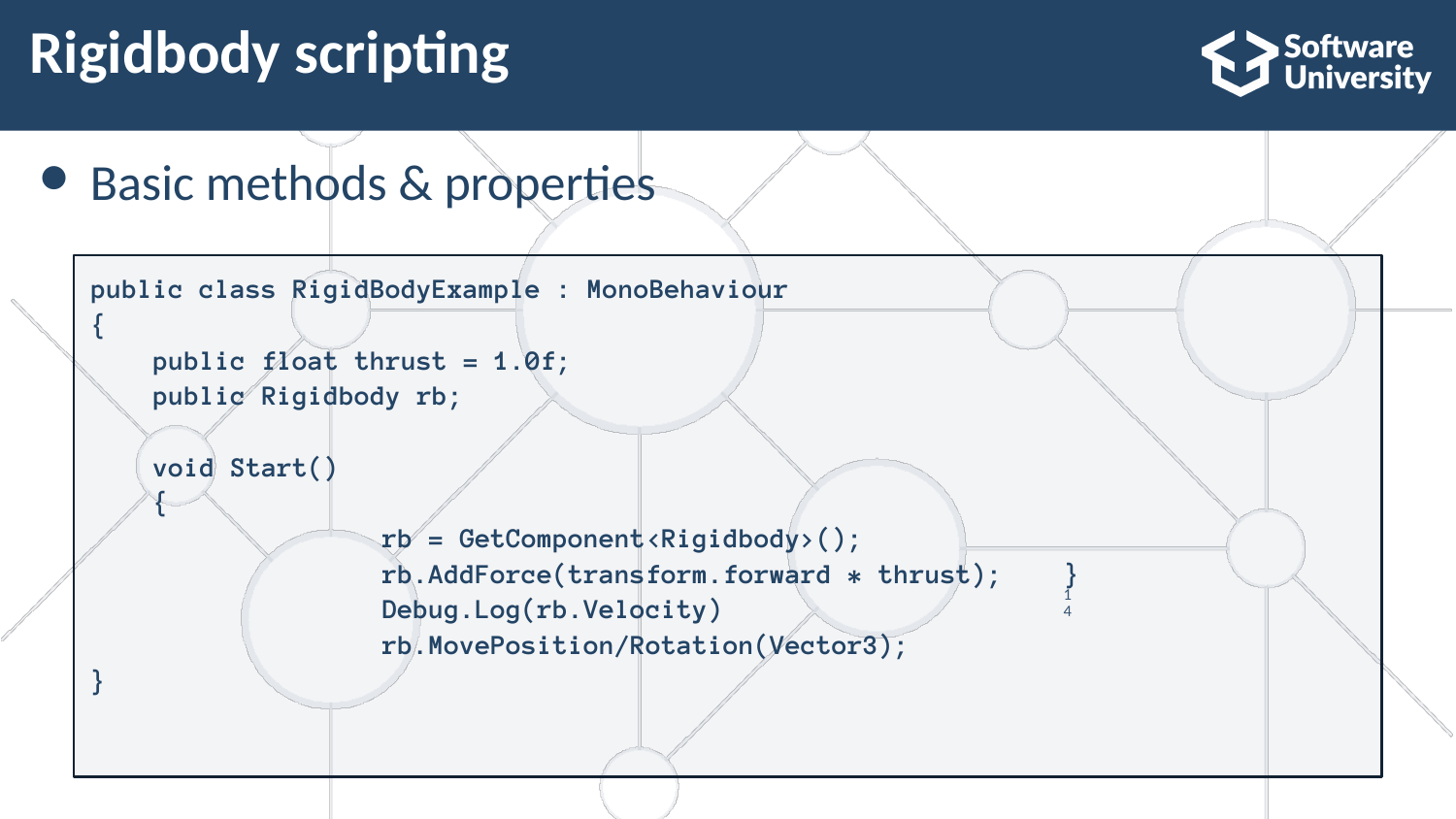

# Rigidbody scripting
Basic methods & properties
public class RigidBodyExample : MonoBehaviour
{
    public float thrust = 1.0f;
    public Rigidbody rb;

    void Start()
    {
		rb = GetComponent<Rigidbody>();
		rb.AddForce(transform.forward * thrust);    }
		Debug.Log(rb.Velocity)
		rb.MovePosition/Rotation(Vector3);
}

14